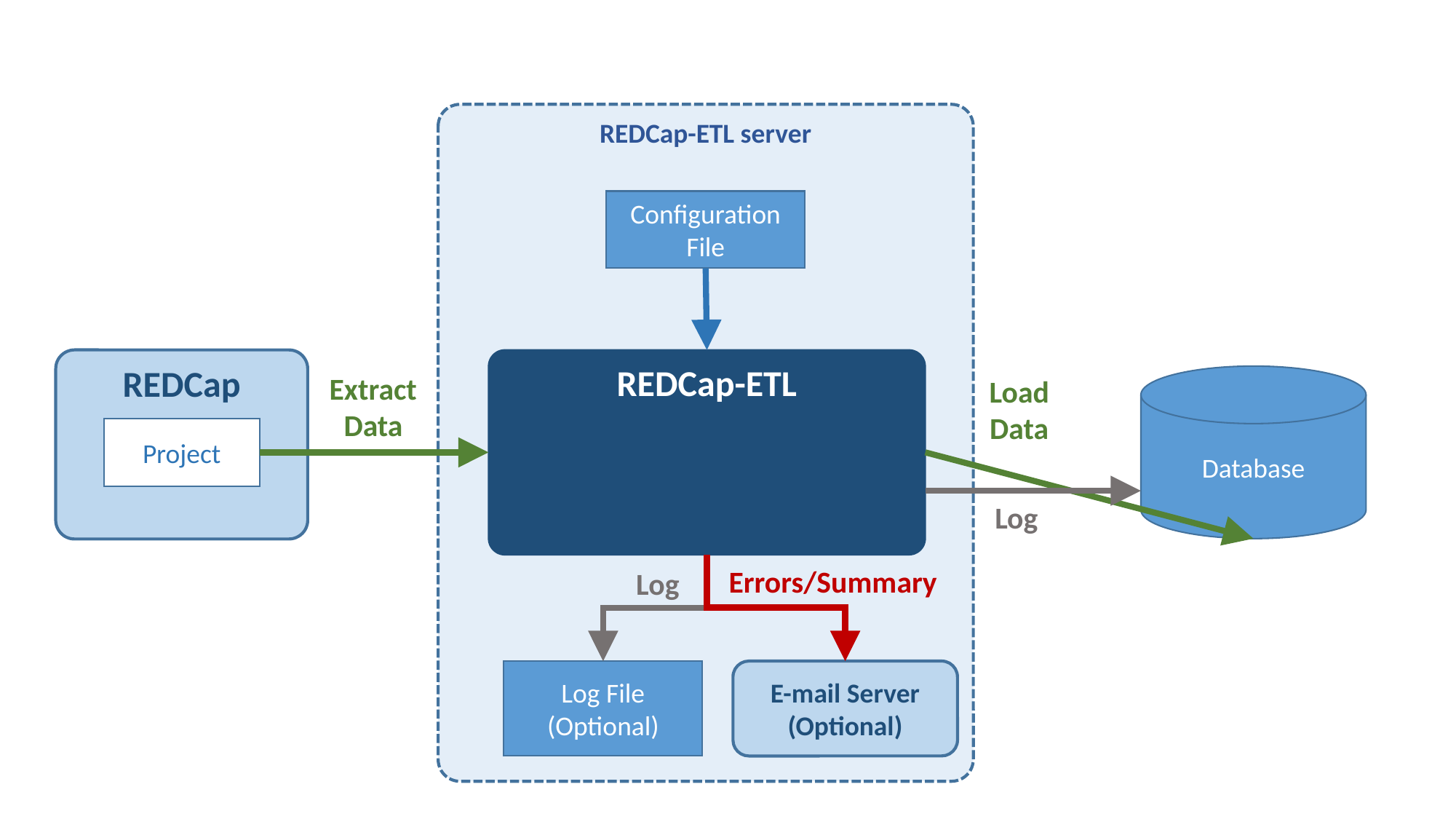

REDCap-ETL server
Configuration File
REDCap
REDCap-ETL
Database
Load
Data
Extract
Data
Project
Log
Errors/Summary
Log
Log File (Optional)
E-mail Server (Optional)